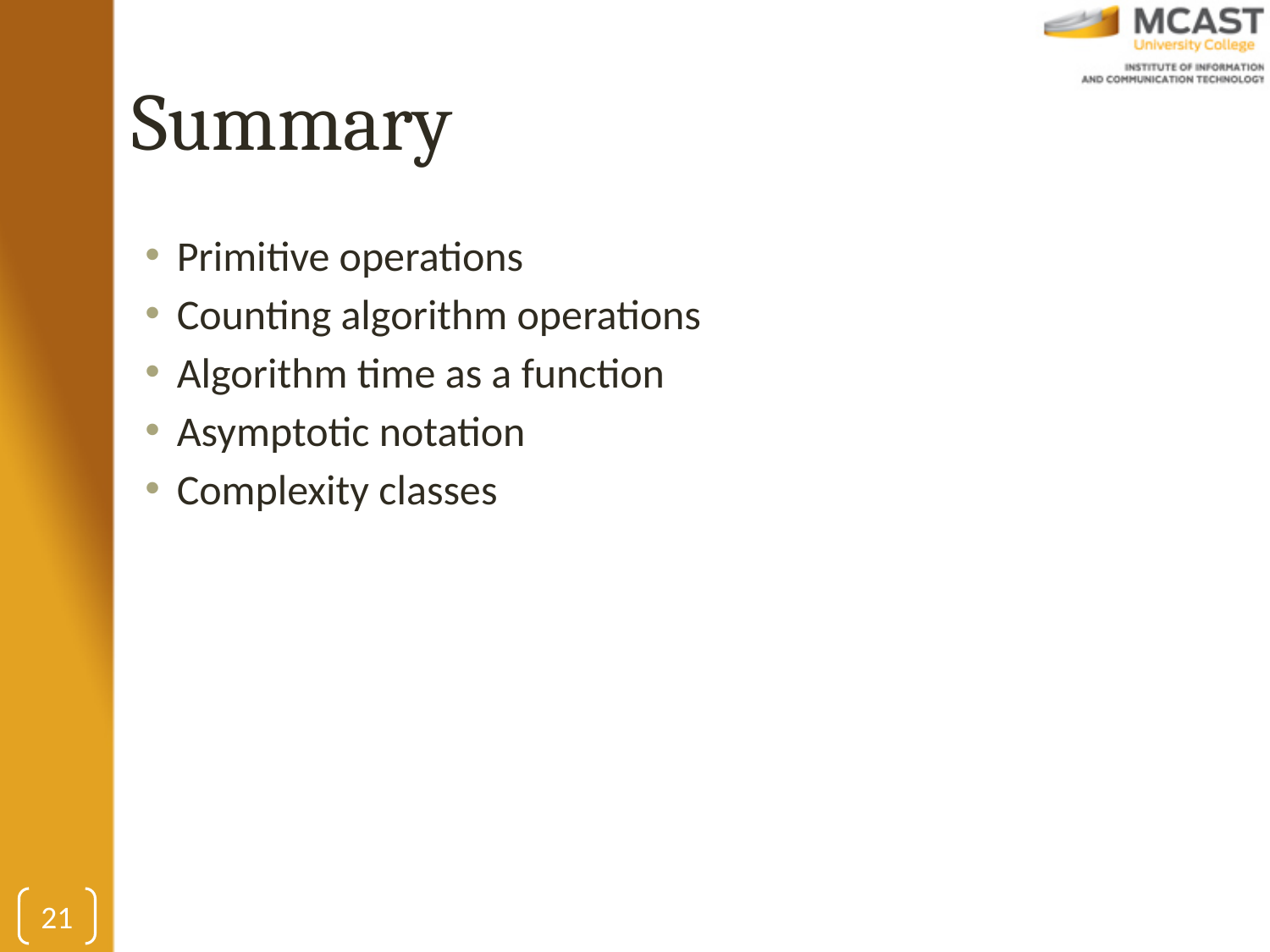

# Summary
Primitive operations
Counting algorithm operations
Algorithm time as a function
Asymptotic notation
Complexity classes
21